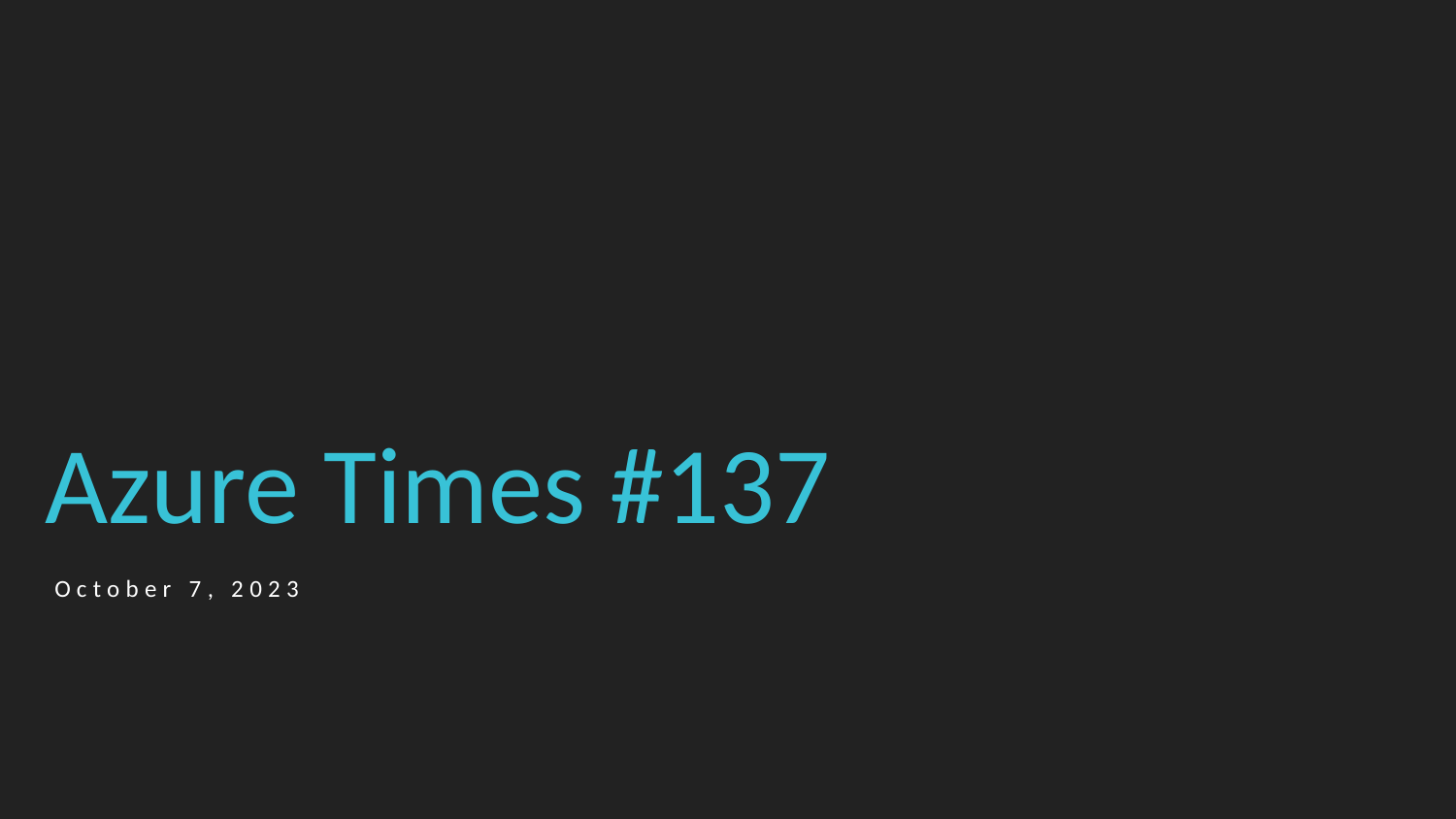

# Azure Times #137
October 7, 2023